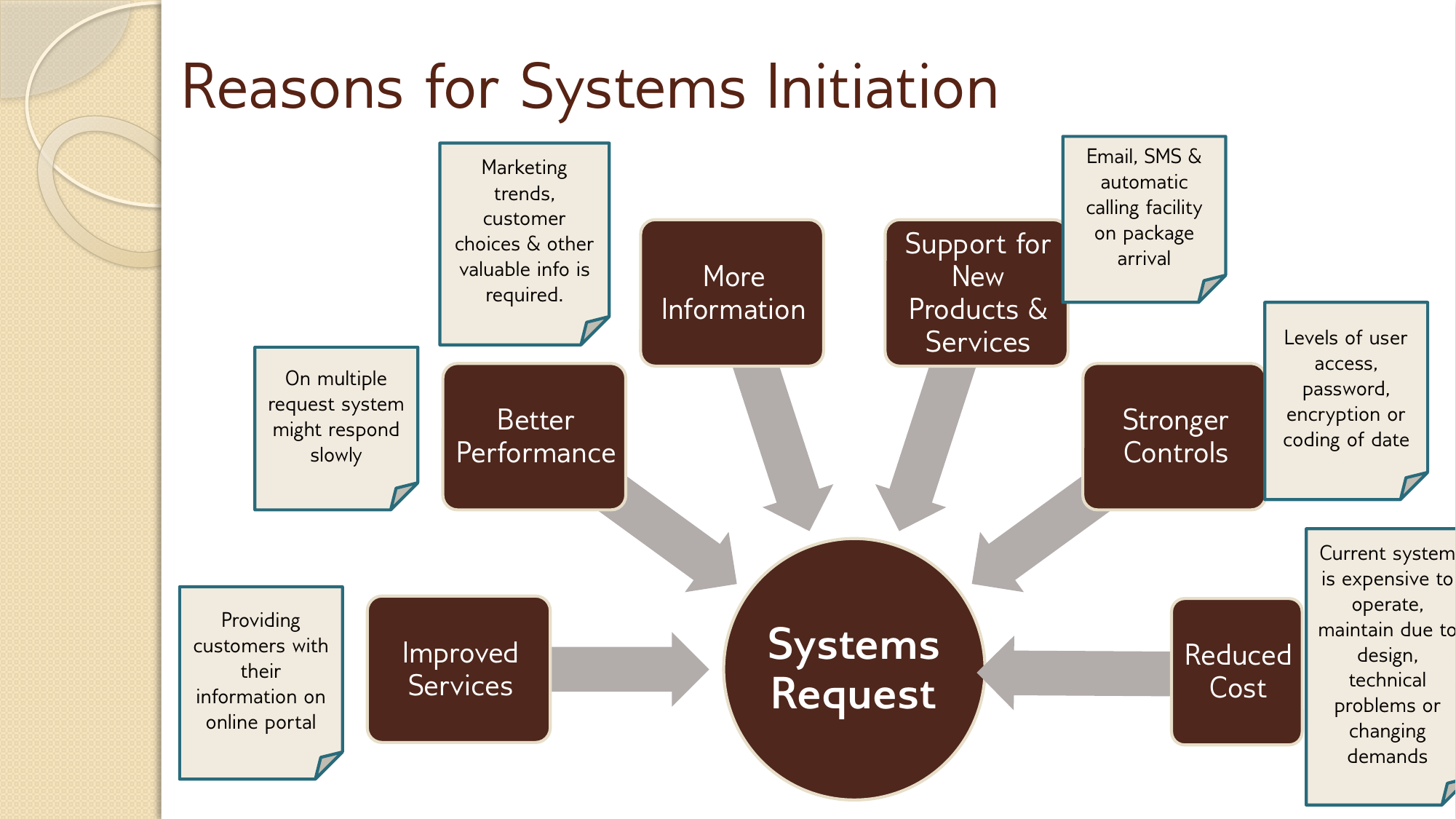

# Reasons for Systems Initiation
Email, SMS & automatic calling facility on package arrival
Marketing trends, customer choices & other valuable info is required.
Systems Request
Improved Services
Better Performance
More Information
Support for New Products & Services
Stronger Controls
Reduced Cost
Levels of user access, password, encryption or coding of date
On multiple request system might respond slowly
Current system is expensive to operate, maintain due to design, technical problems or changing demands
Providing customers with their information on online portal
39